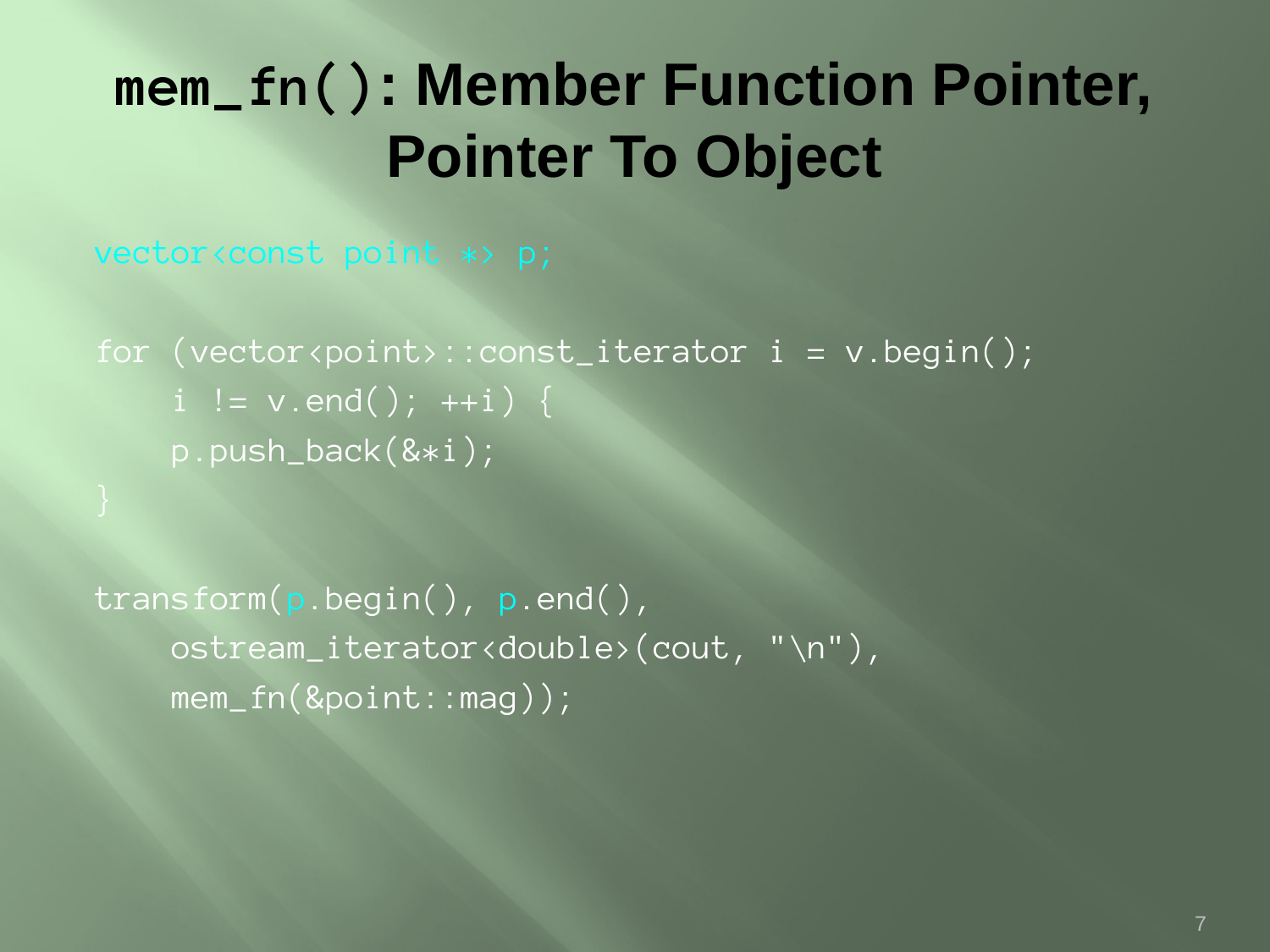

# mem_fn(): Member Function Pointer, Pointer To Object
vector<const point *> p;

for (vector<point>::const_iterator i = v.begin();
    i != v.end(); ++i) {
    p.push_back(&*i);
}

transform(p.begin(), p.end(),
    ostream_iterator<double>(cout, "\n"),
    mem_fn(&point::mag));
7